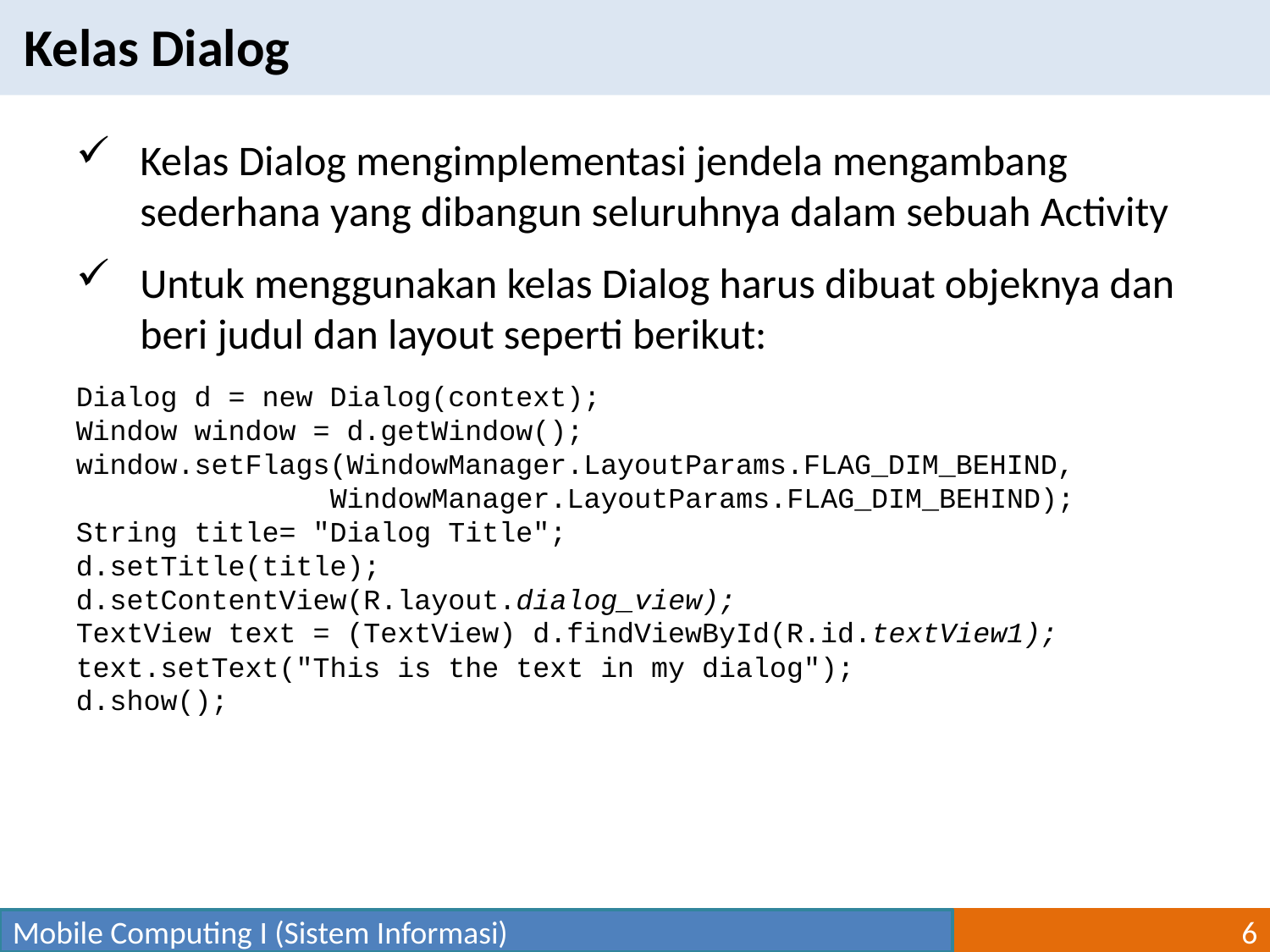

Kelas Dialog
Kelas Dialog mengimplementasi jendela mengambang sederhana yang dibangun seluruhnya dalam sebuah Activity
Untuk menggunakan kelas Dialog harus dibuat objeknya dan beri judul dan layout seperti berikut:
Dialog d = new Dialog(context);
Window window = d.getWindow();
window.setFlags(WindowManager.LayoutParams.FLAG_DIM_BEHIND, 		WindowManager.LayoutParams.FLAG_DIM_BEHIND);
String title= "Dialog Title";
d.setTitle(title);
d.setContentView(R.layout.dialog_view);
TextView text = (TextView) d.findViewById(R.id.textView1);
text.setText("This is the text in my dialog");
d.show();

Mobile Computing I (Sistem Informasi)
6